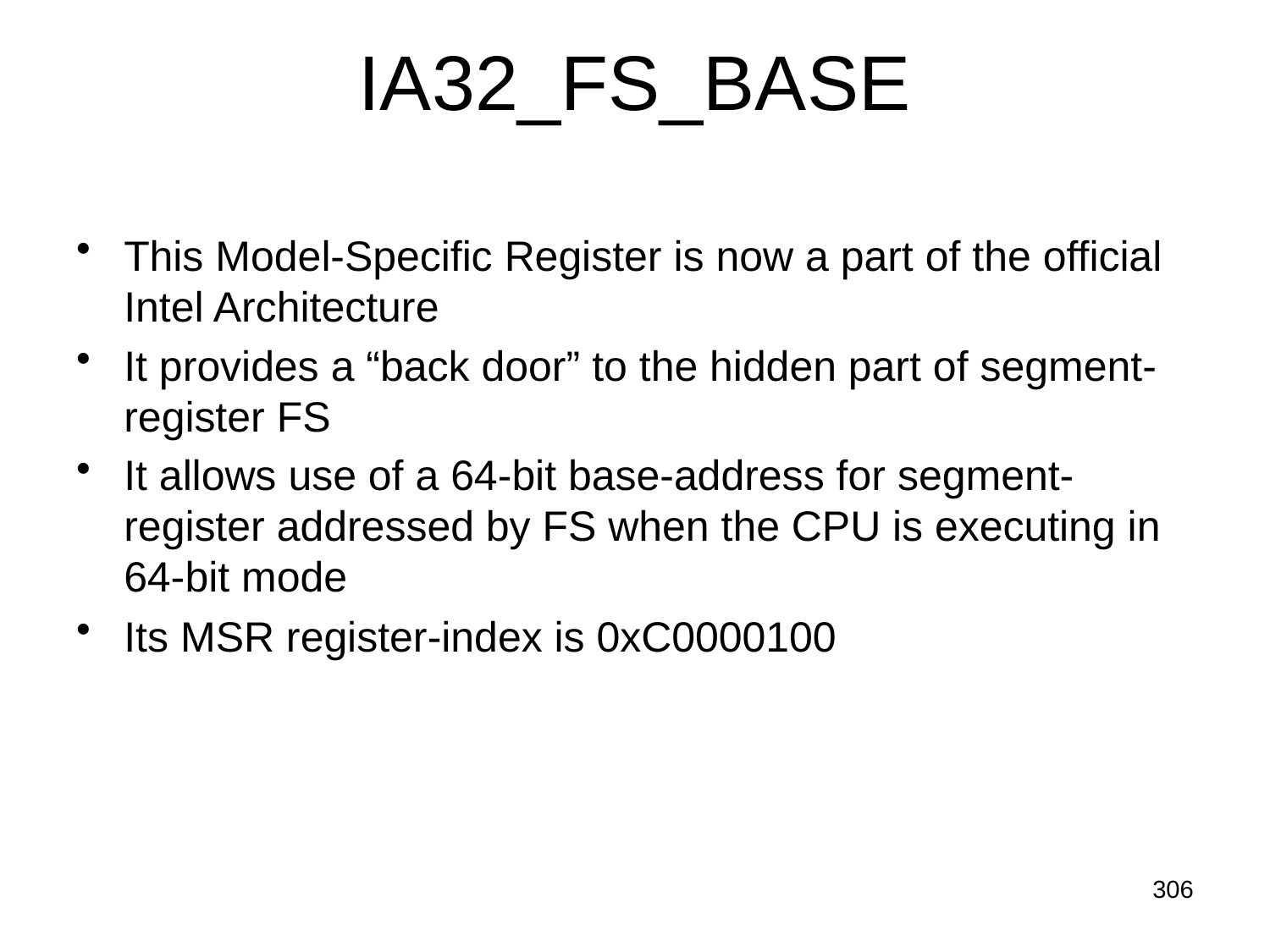

# IA32_FS_BASE
This Model-Specific Register is now a part of the official Intel Architecture
It provides a “back door” to the hidden part of segment-register FS
It allows use of a 64-bit base-address for segment-register addressed by FS when the CPU is executing in 64-bit mode
Its MSR register-index is 0xC0000100
306